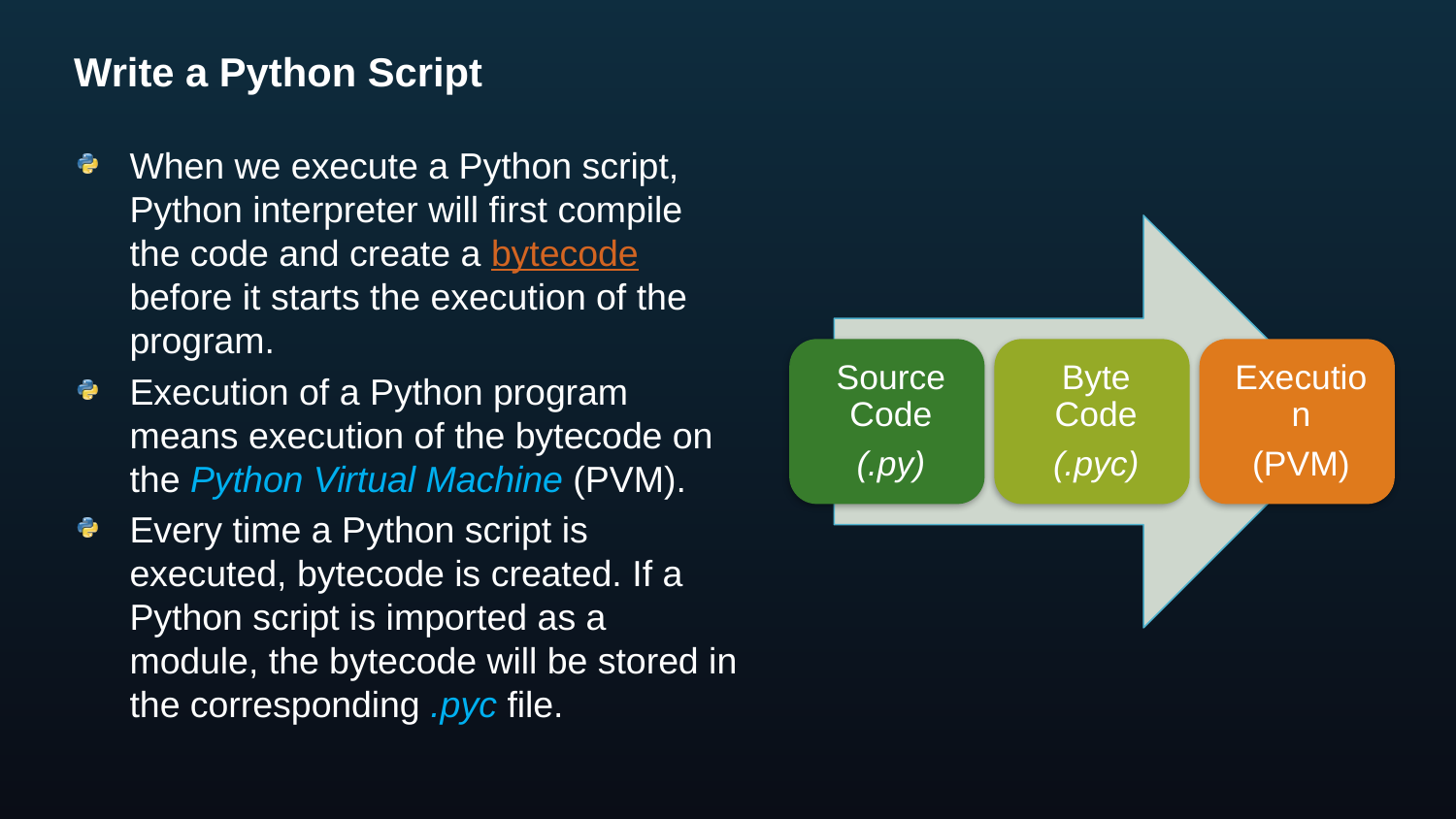

# Write a Python Script
When we execute a Python script, Python interpreter will first compile the code and create a bytecode before it starts the execution of the program.
Execution of a Python program means execution of the bytecode on the Python Virtual Machine (PVM).
Every time a Python script is executed, bytecode is created. If a Python script is imported as a module, the bytecode will be stored in the corresponding .pyc file.
Source Code
(.py)
Byte Code
(.pyc)
Execution
(PVM)